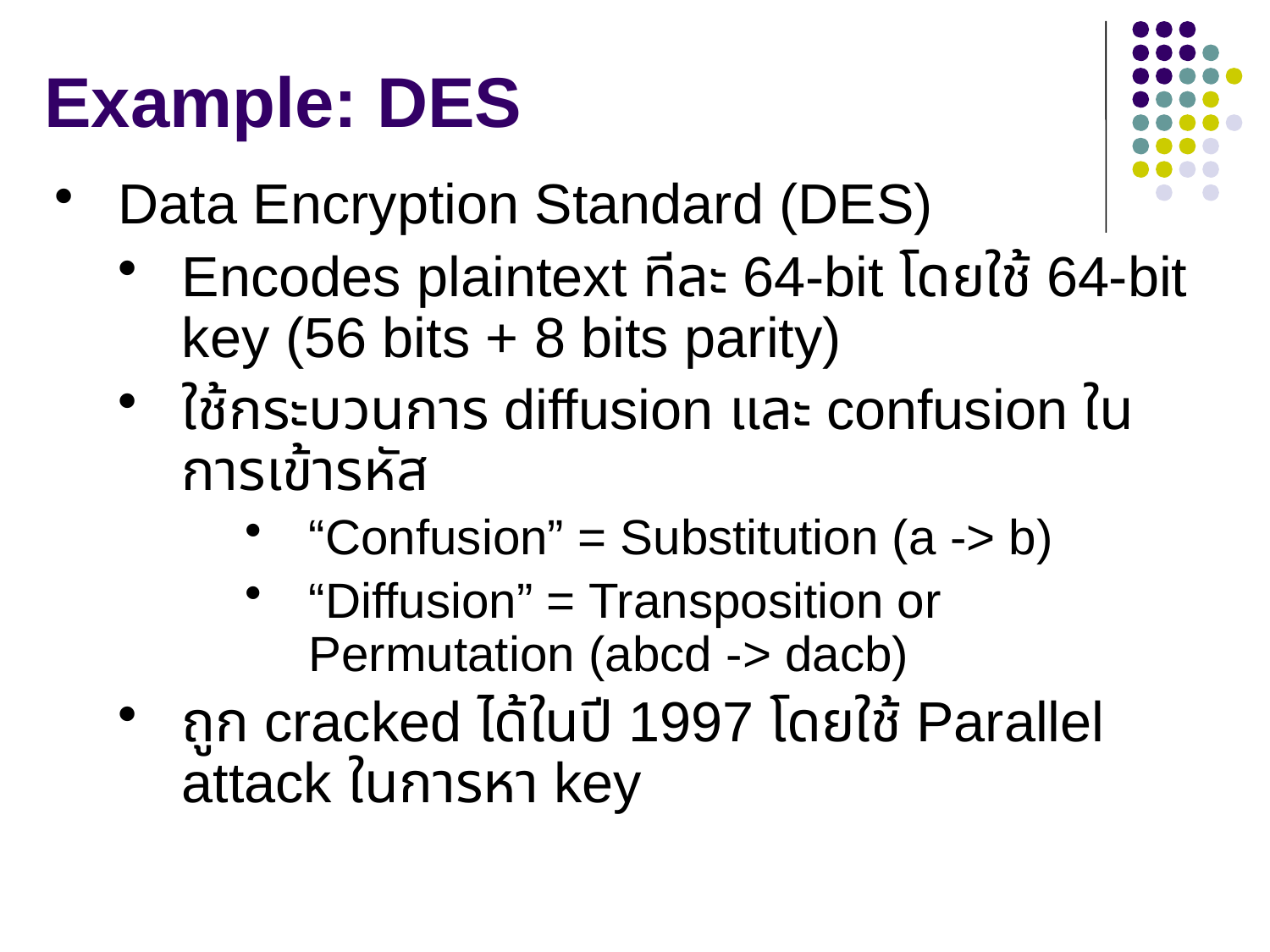

# Example: DES

Data Encryption Standard (DES)
Encodes plaintext ทีละ 64-bit โดยใช้ 64-bit key (56 bits + 8 bits parity)
ใช้กระบวนการ diffusion และ confusion ในการเข้ารหัส
“Confusion” = Substitution (a -> b)
“Diffusion” = Transposition or Permutation (abcd -> dacb)
ถูก cracked ได้ในปี 1997 โดยใช้ Parallel attack ในการหา key